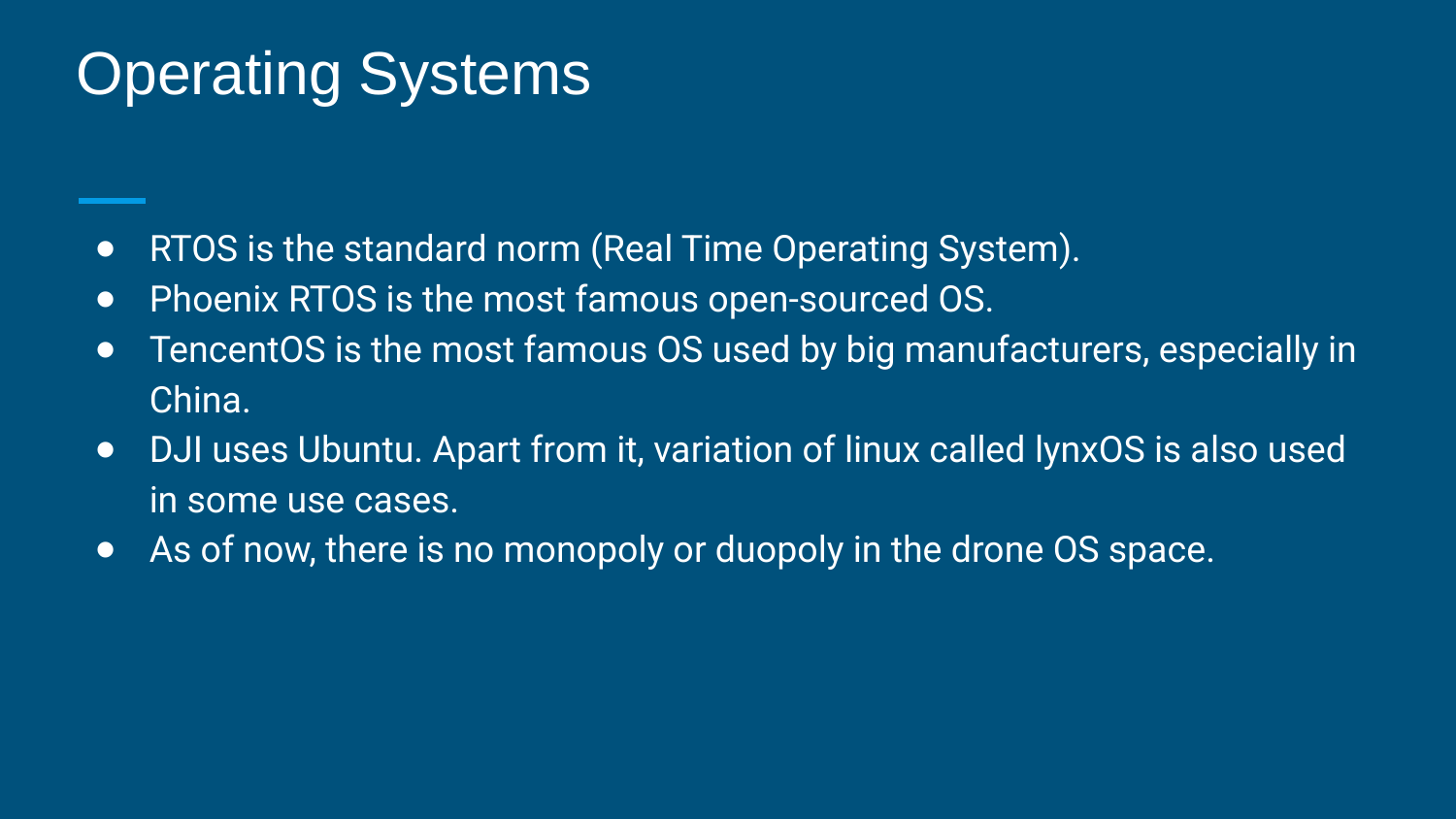

# Operating Systems
RTOS is the standard norm (Real Time Operating System).
Phoenix RTOS is the most famous open-sourced OS.
TencentOS is the most famous OS used by big manufacturers, especially in China.
DJI uses Ubuntu. Apart from it, variation of linux called lynxOS is also used in some use cases.
As of now, there is no monopoly or duopoly in the drone OS space.